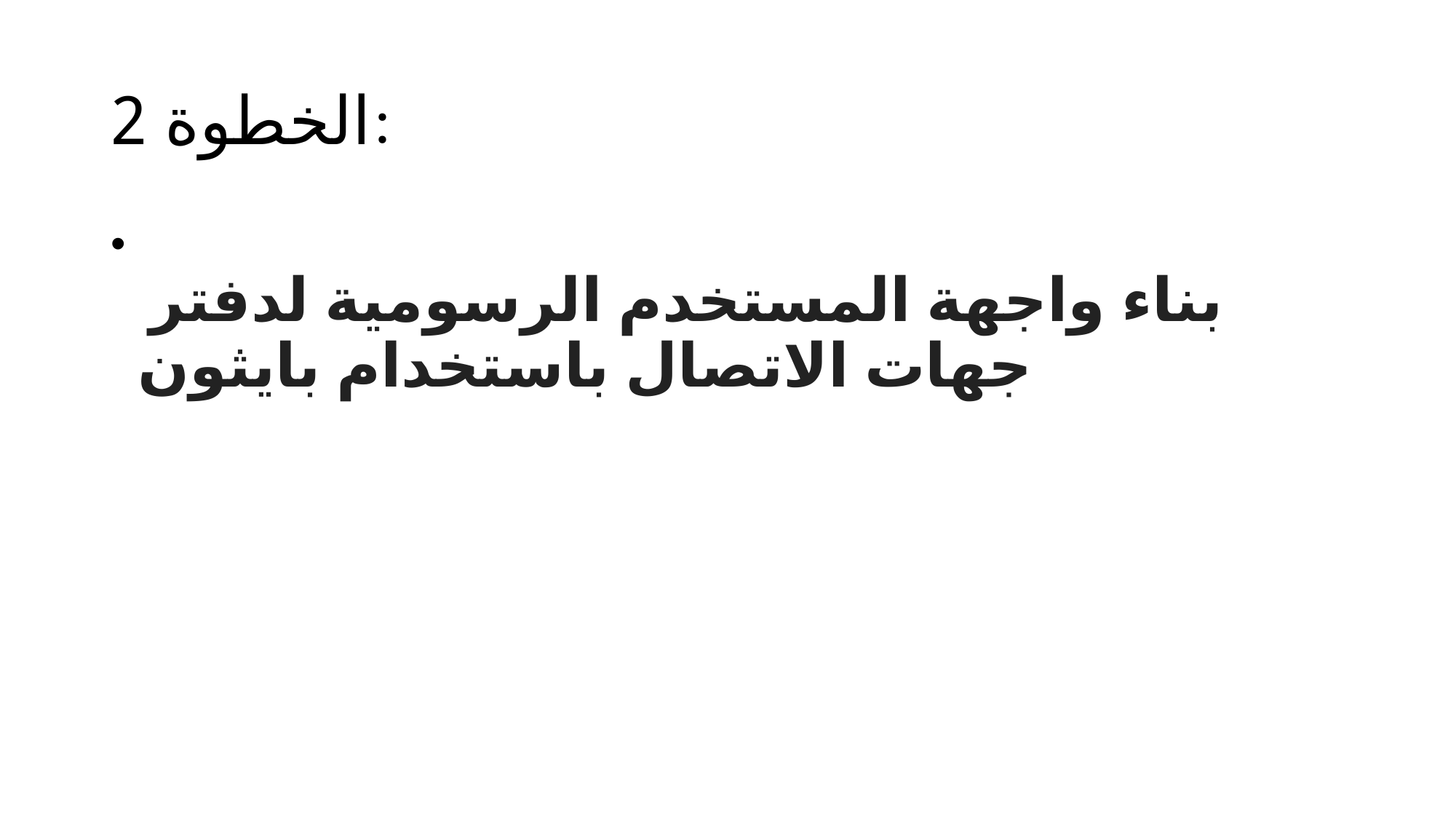

# الخطوة 2:
 بناء واجهة المستخدم الرسومية لدفتر جهات الاتصال باستخدام بايثون